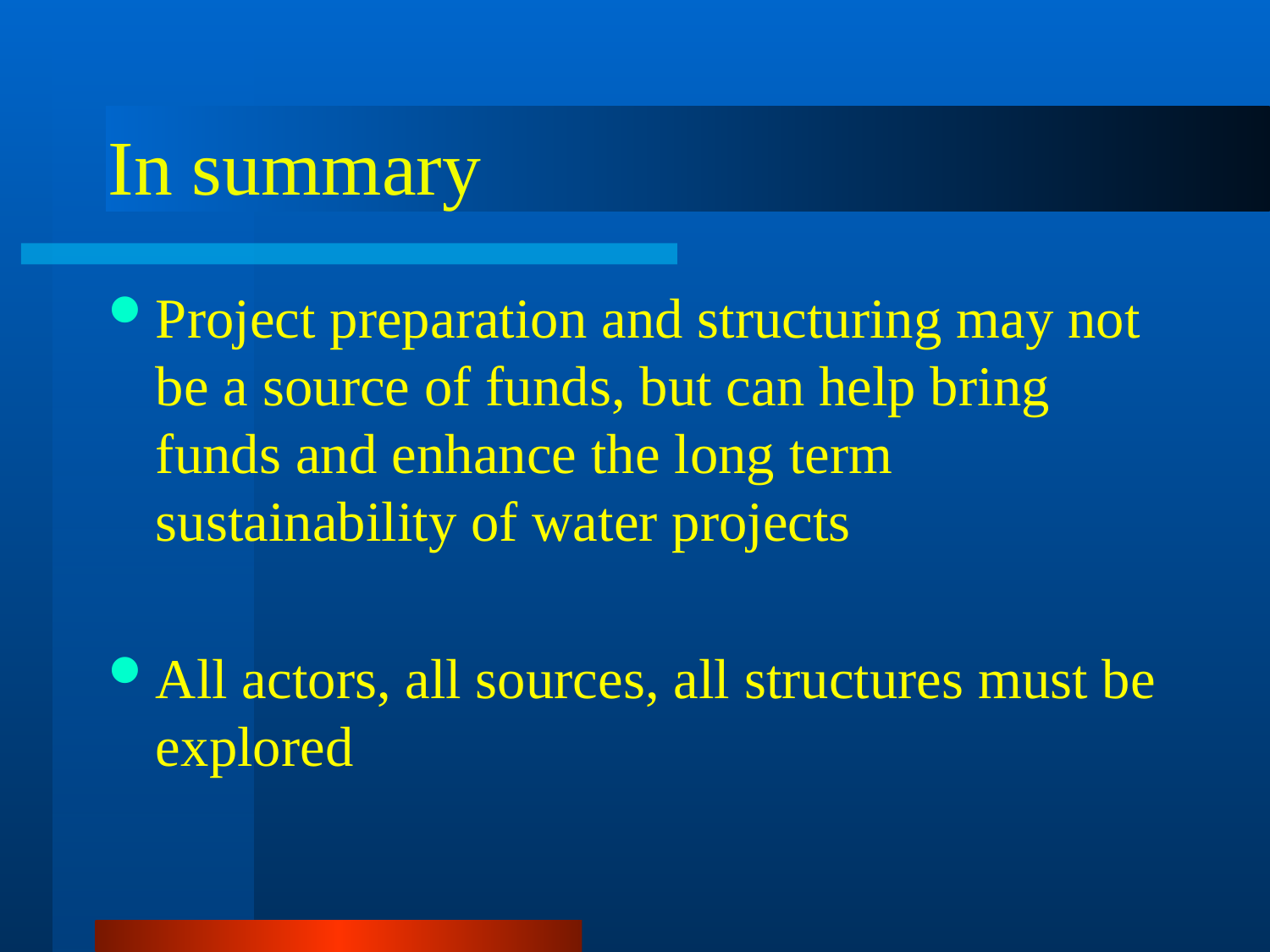

# In summary
Project preparation and structuring may not be a source of funds, but can help bring funds and enhance the long term sustainability of water projects

All actors, all sources, all structures must be explored